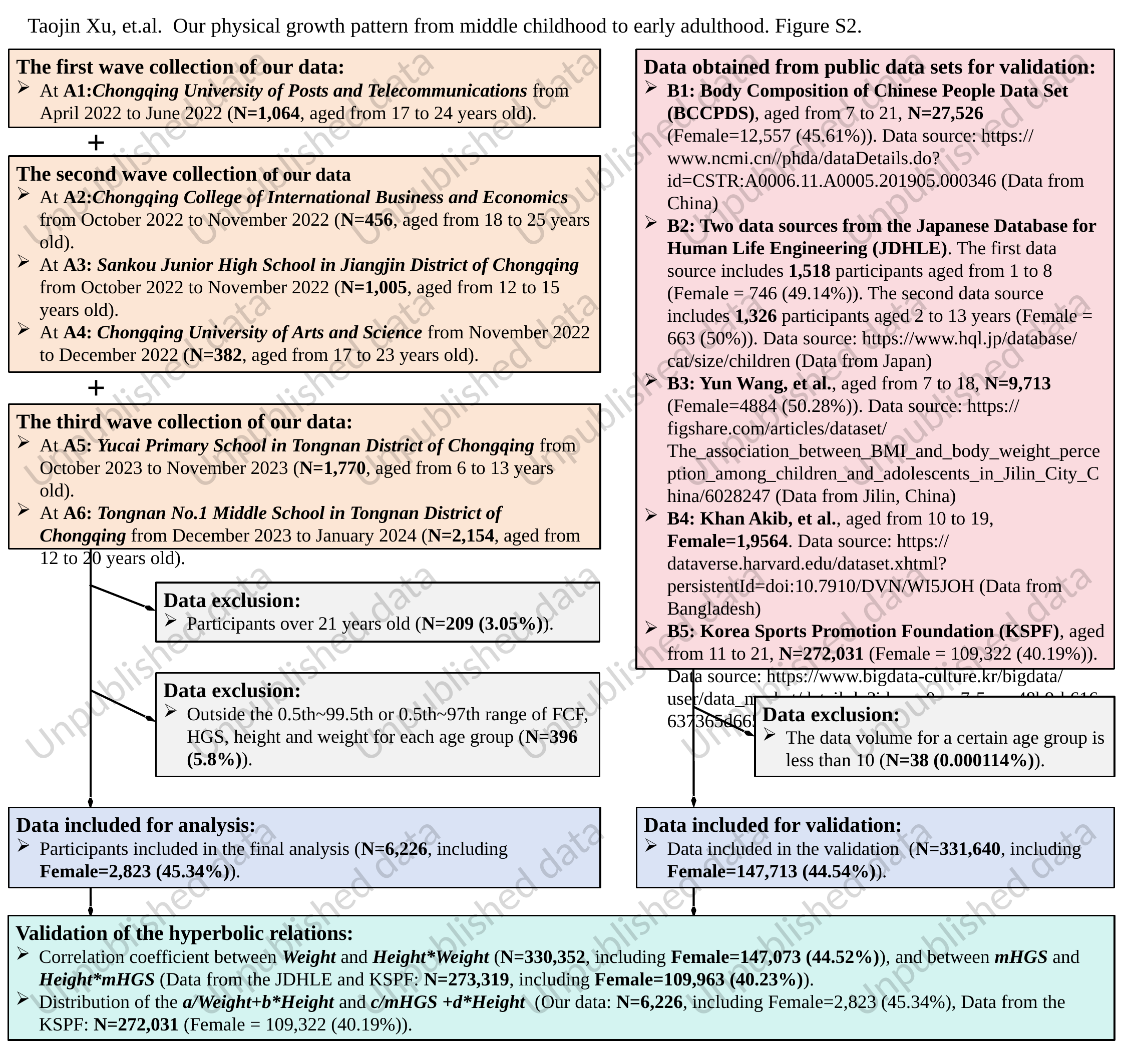

Taojin Xu, et.al.  Our physical growth pattern from middle childhood to early adulthood. Figure S2.
The first wave collection of our data:
At A1:Chongqing University of Posts and Telecommunications from April 2022 to June 2022 (N=1,064, aged from 17 to 24 years old).

Data obtained from public data sets for validation:
B1: Body Composition of Chinese People Data Set (BCCPDS), aged from 7 to 21, N=27,526 (Female=12,557 (45.61%)). Data source: https://www.ncmi.cn//phda/dataDetails.do?id=CSTR:A0006.11.A0005.201905.000346 (Data from China)
B2: Two data sources from the Japanese Database for Human Life Engineering (JDHLE). The first data source includes 1,518 participants aged from 1 to 8 (Female = 746 (49.14%)). The second data source includes 1,326 participants aged 2 to 13 years (Female = 663 (50%)). Data source: https://www.hql.jp/database/cat/size/children (Data from Japan)
B3: Yun Wang, et al., aged from 7 to 18, N=9,713 (Female=4884 (50.28%)). Data source: https://figshare.com/articles/dataset/The_association_between_BMI_and_body_weight_perception_among_children_and_adolescents_in_Jilin_City_China/6028247 (Data from Jilin, China)
B4: Khan Akib, et al., aged from 10 to 19, Female=1,9564. Data source: https://dataverse.harvard.edu/dataset.xhtml?persistentId=doi:10.7910/DVN/WI5JOH (Data from Bangladesh)
B5: Korea Sports Promotion Foundation (KSPF), aged from 11 to 21, N=272,031 (Female = 109,322 (40.19%)). Data source: https://www.bigdata-culture.kr/bigdata/user/data_market/detail.do?id=ace0aea7-5eee-48b9-b616-637365d665c1 (Data from Korea)

Unpublished data
Unpublished data
Unpublished data
Unpublished data
Unpublished data
Unpublished data
+
The second wave collection of our data
At A2:Chongqing College of International Business and Economics from October 2022 to November 2022 (N=456, aged from 18 to 25 years old).
At A3: Sankou Junior High School in Jiangjin District of Chongqing from October 2022 to November 2022 (N=1,005, aged from 12 to 15 years old).
At A4: Chongqing University of Arts and Science from November 2022 to December 2022 (N=382, aged from 17 to 23 years old).
Unpublished data
Unpublished data
Unpublished data
Unpublished data
Unpublished data
Unpublished data
+
The third wave collection of our data:
At A5: Yucai Primary School in Tongnan District of Chongqing from October 2023 to November 2023 (N=1,770, aged from 6 to 13 years old).
At A6: Tongnan No.1 Middle School in Tongnan District of Chongqing from December 2023 to January 2024 (N=2,154, aged from 12 to 20 years old).

Data exclusion:
Participants over 21 years old (N=209 (3.05%)).
Unpublished data
Unpublished data
Unpublished data
Unpublished data
Unpublished data
Unpublished data
Data exclusion:
Outside the 0.5th~99.5th or 0.5th~97th range of FCF, HGS, height and weight for each age group (N=396 (5.8%)).
Data exclusion:
The data volume for a certain age group is less than 10 (N=38 (0.000114%)).
Data included for validation:
Data included in the validation  (N=331,640, including Female=147,713 (44.54%)).
Data included for analysis:
Participants included in the final analysis (N=6,226, including Female=2,823 (45.34%)).
Unpublished data
Unpublished data
Unpublished data
Unpublished data
Unpublished data
Unpublished data
Validation of the hyperbolic relations:
Correlation coefficient between Weight and Height*Weight (N=330,352, including Female=147,073 (44.52%)), and between mHGS and Height*mHGS (Data from the JDHLE and KSPF: N=273,319, including Female=109,963 (40.23%)).
Distribution of the a/Weight+b*Height and c/mHGS +d*Height  (Our data: N=6,226, including Female=2,823 (45.34%), Data from the KSPF: N=272,031 (Female = 109,322 (40.19%)).